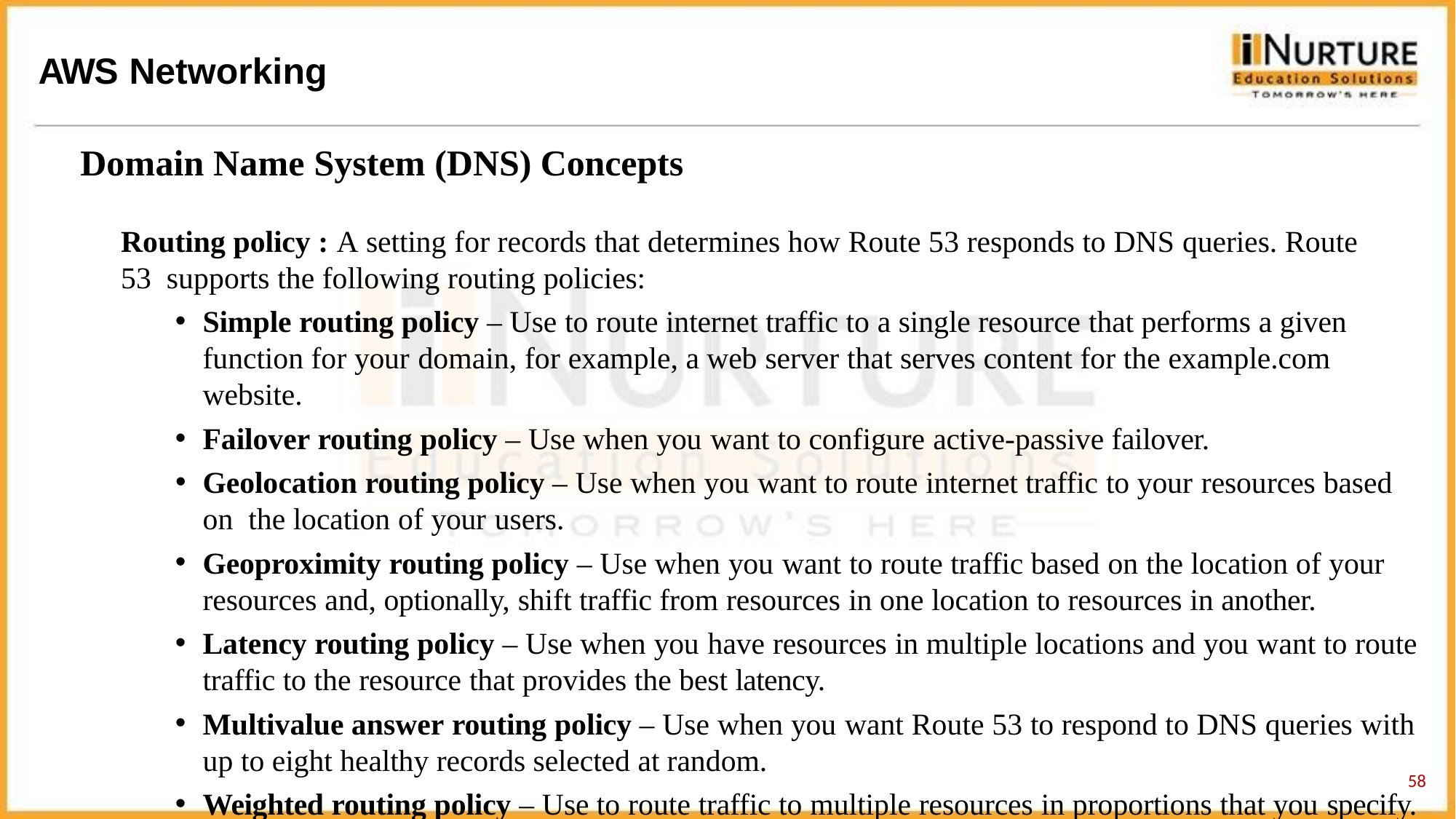

# AWS Networking
Domain Name System (DNS) Concepts

Routing policy : A setting for records that determines how Route 53 responds to DNS queries. Route 53  supports the following routing policies:
Simple routing policy – Use to route internet traffic to a single resource that performs a given
function for your domain, for example, a web server that serves content for the example.com website.
Failover routing policy – Use when you want to configure active-passive failover.
Geolocation routing policy – Use when you want to route internet traffic to your resources based on  the location of your users.
Geoproximity routing policy – Use when you want to route traffic based on the location of your
resources and, optionally, shift traffic from resources in one location to resources in another.
Latency routing policy – Use when you have resources in multiple locations and you want to route
traffic to the resource that provides the best latency.
Multivalue answer routing policy – Use when you want Route 53 to respond to DNS queries with
up to eight healthy records selected at random.
Weighted routing policy – Use to route traffic to multiple resources in proportions that you specify.
58